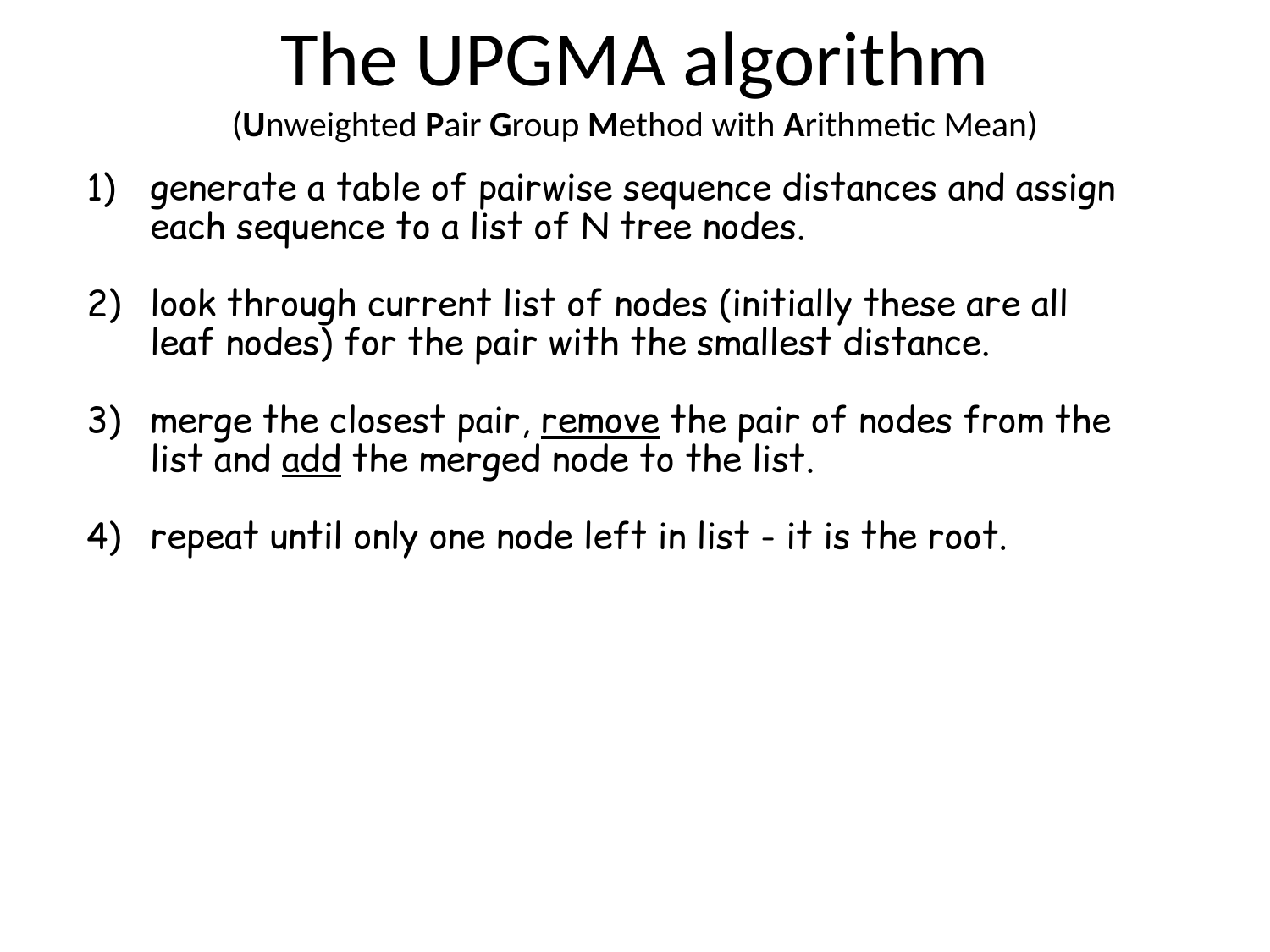

The UPGMA algorithm
(Unweighted Pair Group Method with Arithmetic Mean)
generate a table of pairwise sequence distances and assign each sequence to a list of N tree nodes.

look through current list of nodes (initially these are all leaf nodes) for the pair with the smallest distance.

merge the closest pair, remove the pair of nodes from the list and add the merged node to the list.

repeat until only one node left in list - it is the root.